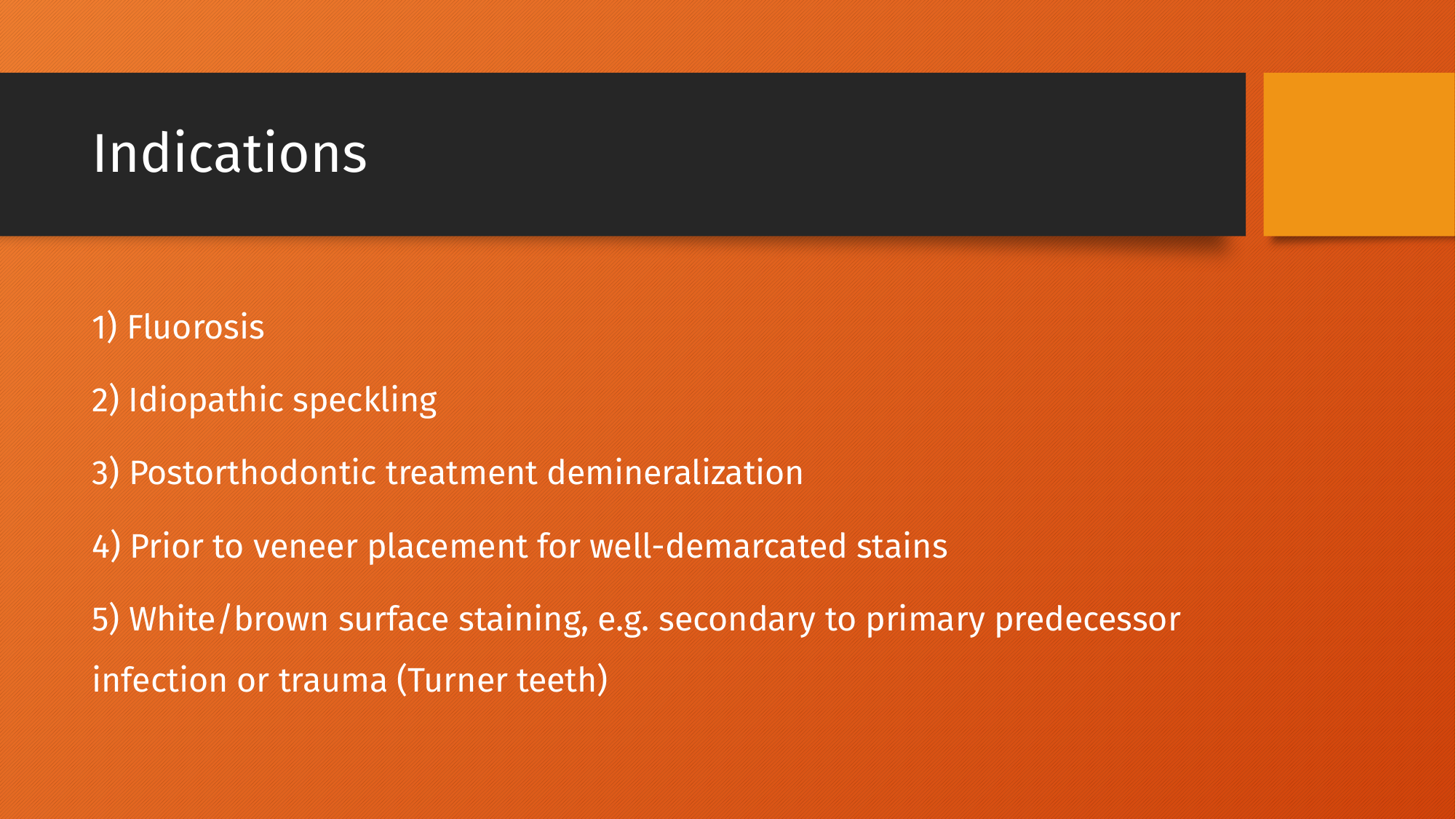

# Indications
1) Fluorosis
2) Idiopathic speckling
3) Postorthodontic treatment demineralization
4) Prior to veneer placement for well-demarcated stains
5) White/brown surface staining, e.g. secondary to primary predecessor infection or trauma (Turner teeth)